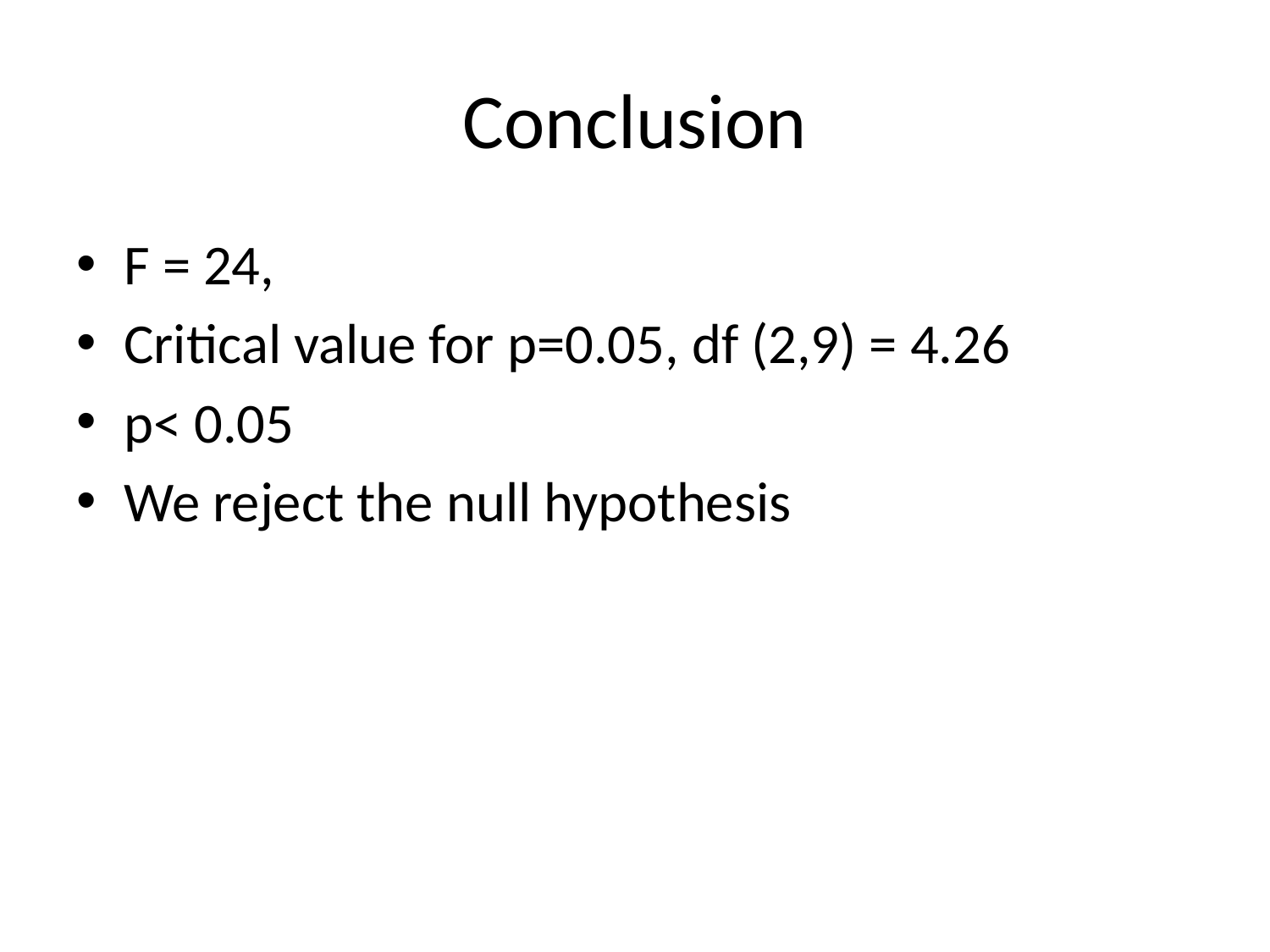

# Conclusion
F = 24,
Critical value for p=0.05, df (2,9) = 4.26
p< 0.05
We reject the null hypothesis